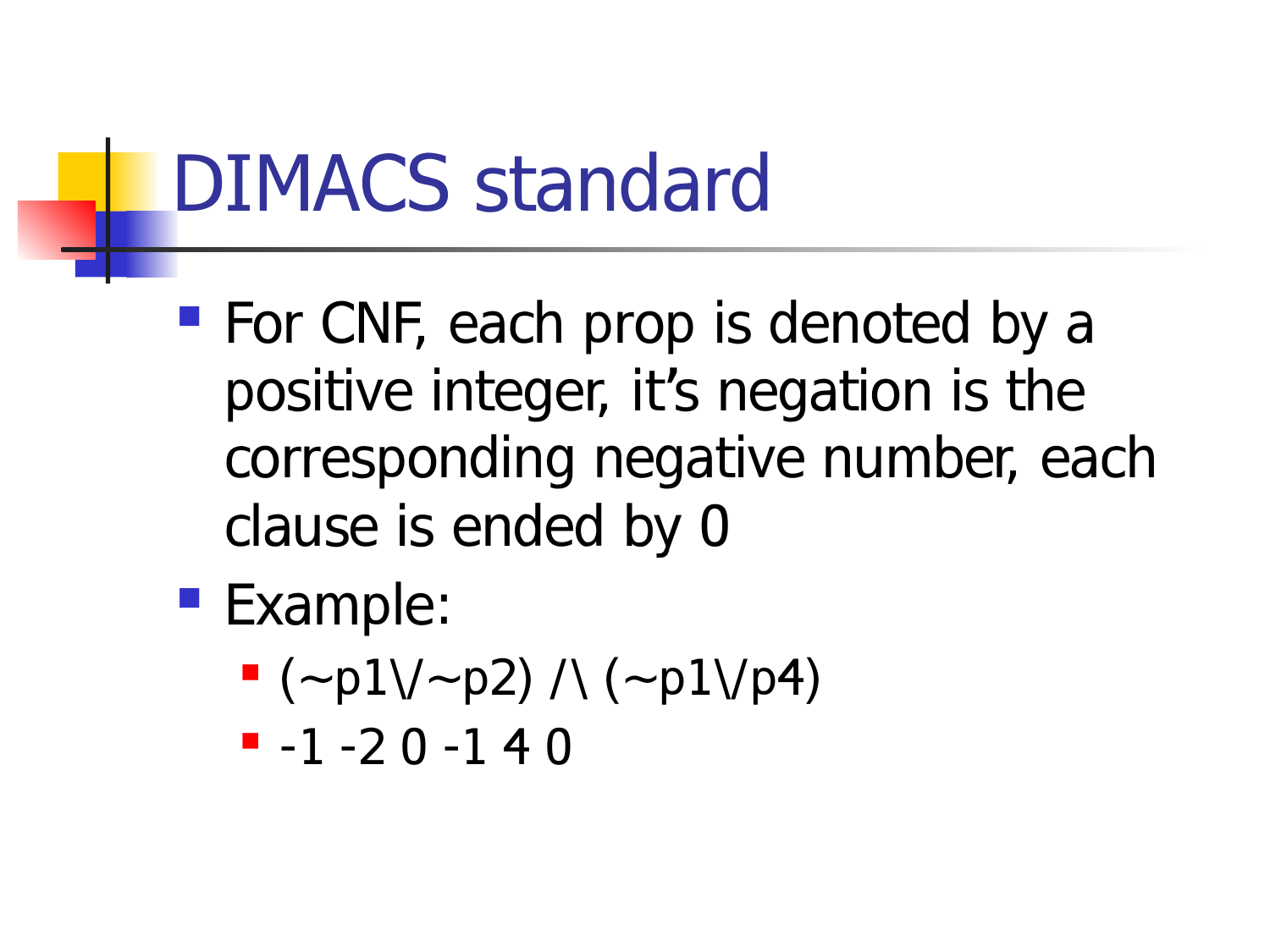

# DIMACS standard
For CNF, each prop is denoted by a positive integer, it’s negation is the corresponding negative number, each clause is ended by 0
Example:
(~p1\/~p2) /\ (~p1\/p4)
-1 -2 0 -1 4 0